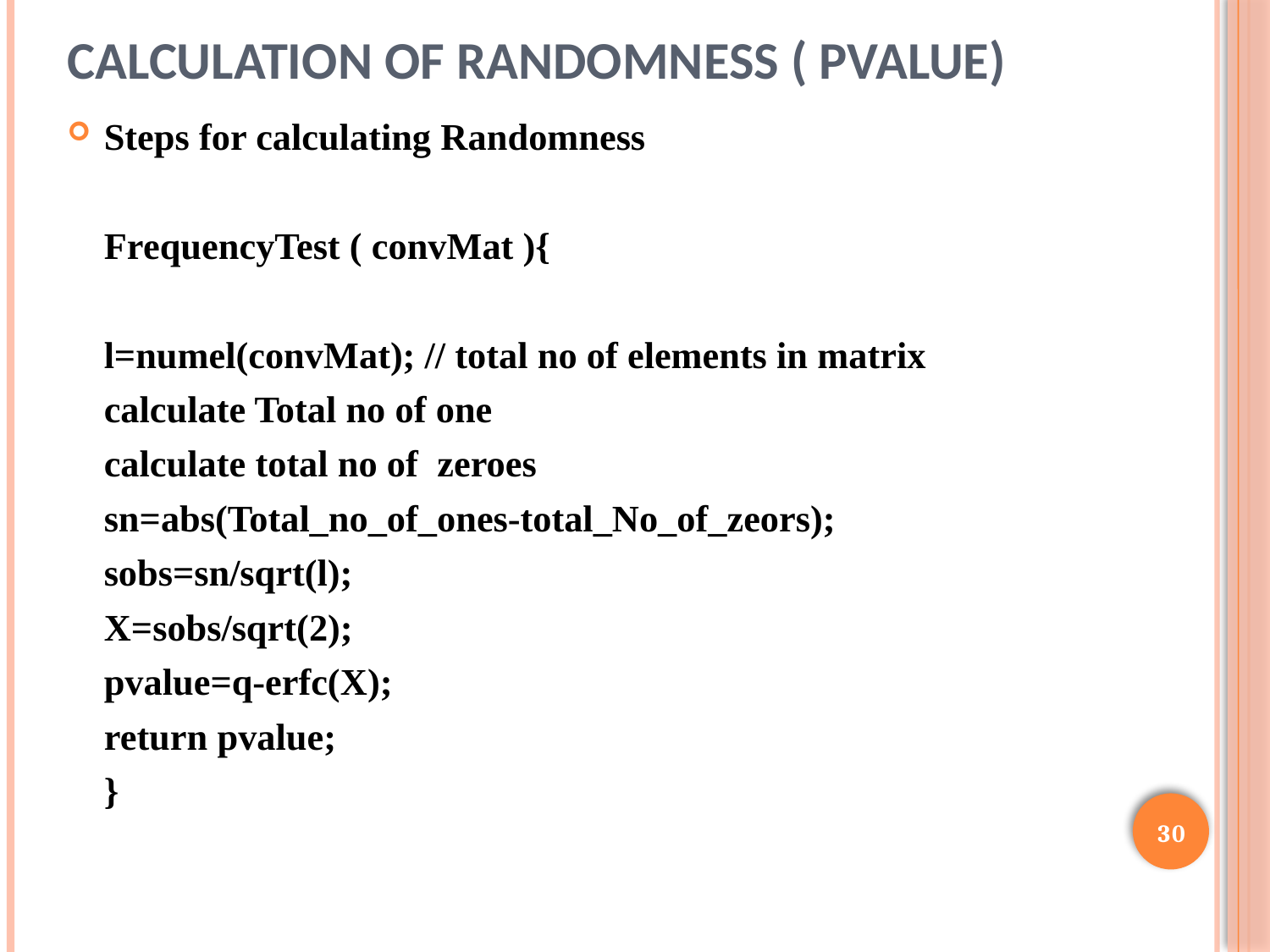

Calculation of Randomness ( pvalue)
Steps for calculating Randomness

		FrequencyTest ( convMat ){

			l=numel(convMat); // total no of elements in matrix
			calculate Total no of one
			calculate total no of  zeroes
			sn=abs(Total_no_of_ones-total_No_of_zeors);
			sobs=sn/sqrt(l);
			X=sobs/sqrt(2);
			pvalue=q-erfc(X);
			return pvalue;
		}

30